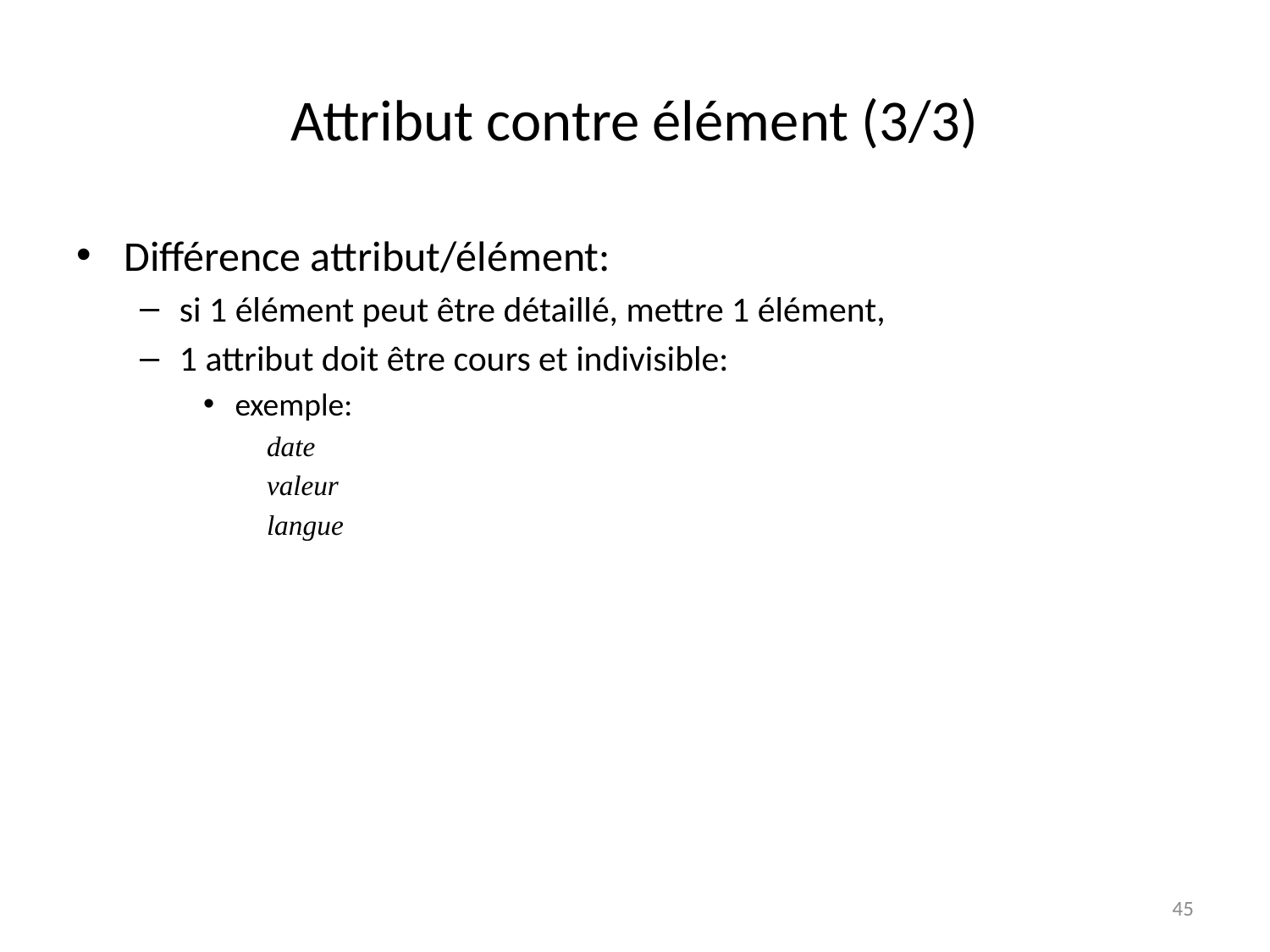

# Attribut contre élément (3/3)
Différence attribut/élément:
si 1 élément peut être détaillé, mettre 1 élément,
1 attribut doit être cours et indivisible:
exemple:
date
valeur
langue
45